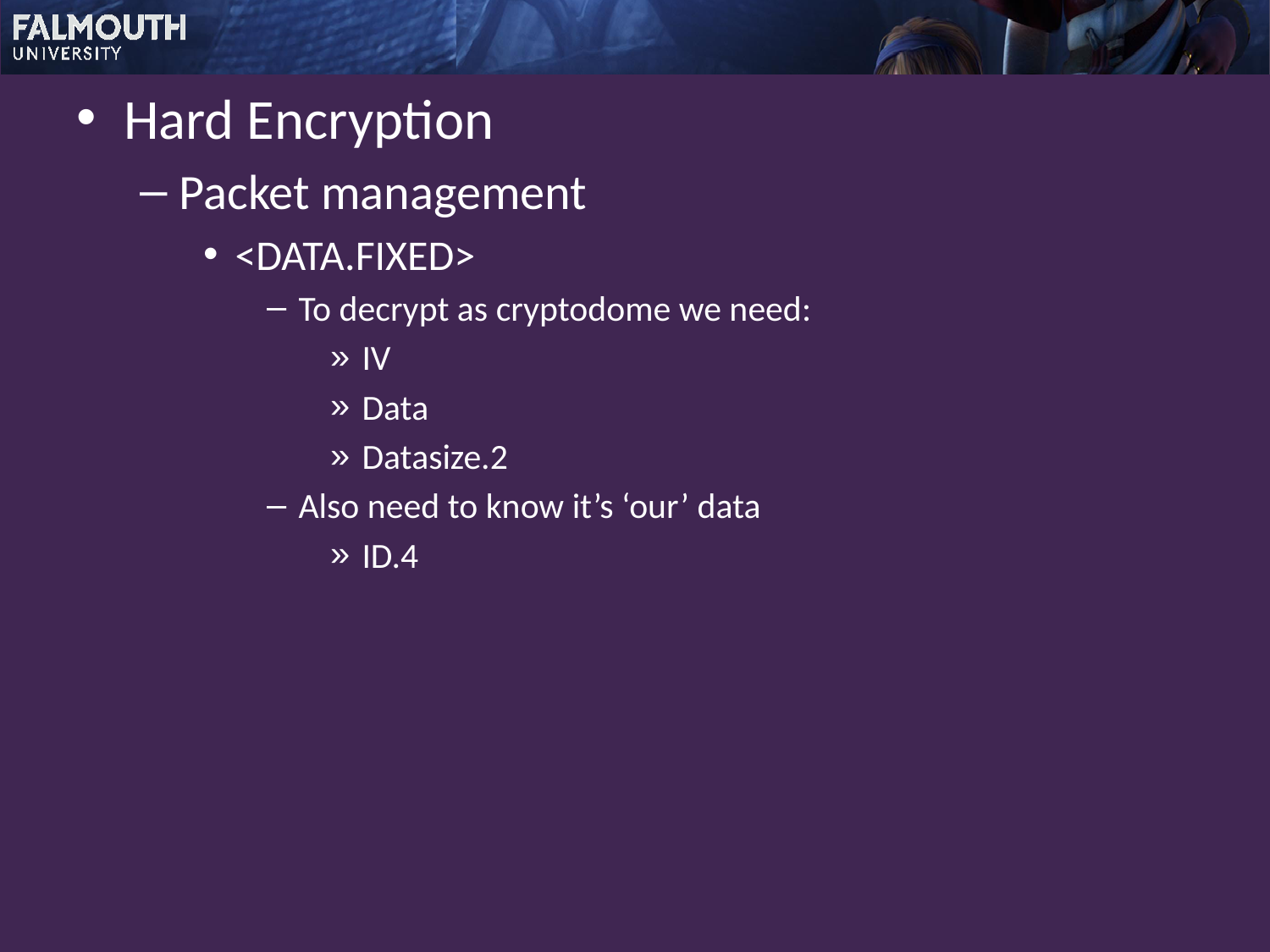

Hard Encryption
Packet management
<DATA.FIXED>
To decrypt as cryptodome we need:
IV
Data
Datasize.2
Also need to know it’s ‘our’ data
ID.4